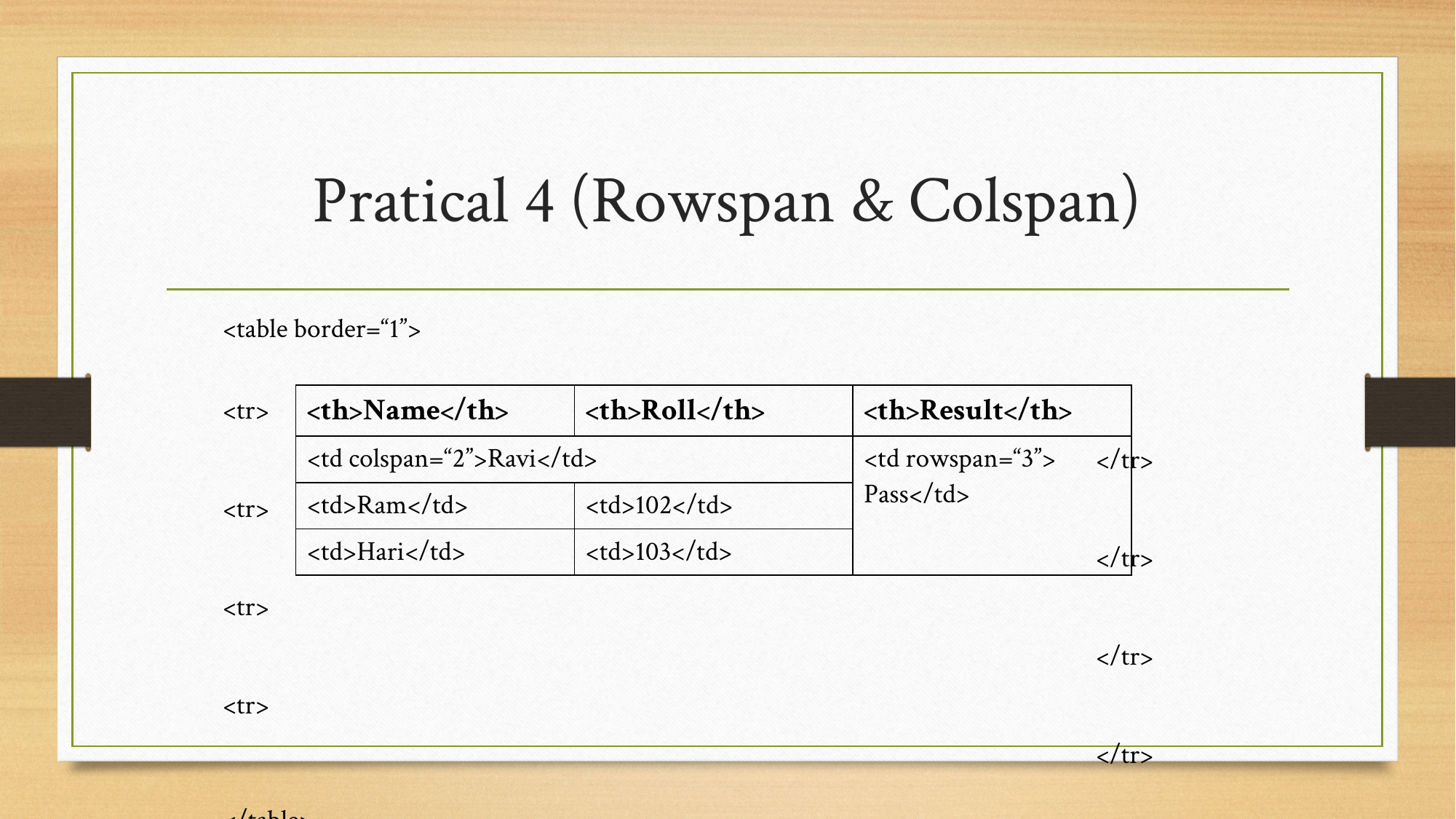

# Pratical 4 (Rowspan & Colspan)
﻿<table border=“1”>

<tr>																	</tr>
<tr>																	</tr>
<tr>																	</tr>
<tr>																	</tr>

</table>
| <th>Name</th> | <th>Roll</th> | <th>Result</th> |
| --- | --- | --- |
| <td colspan=“2”>Ravi</td> |  | <td rowspan=“3”> Pass</td> |
| <td>Ram</td> | <td>102</td> |  |
| <td>Hari</td> | <td>103</td> |  |